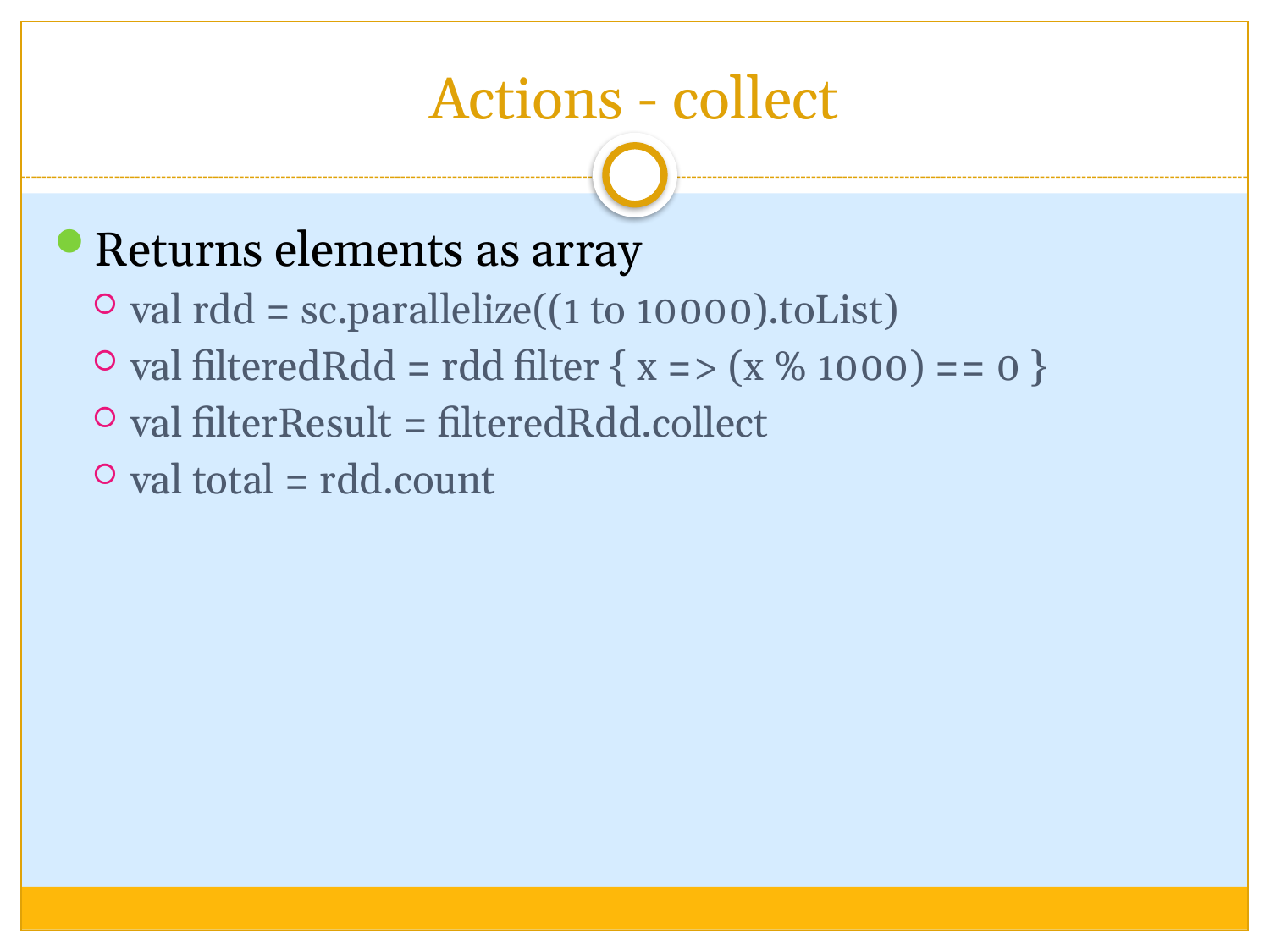

# Actions - collect
Returns elements as array
val rdd = sc.parallelize((1 to 10000).toList)
val filteredRdd = rdd filter { x => (x % 1000) == 0 }
val filterResult = filteredRdd.collect
val total = rdd.count